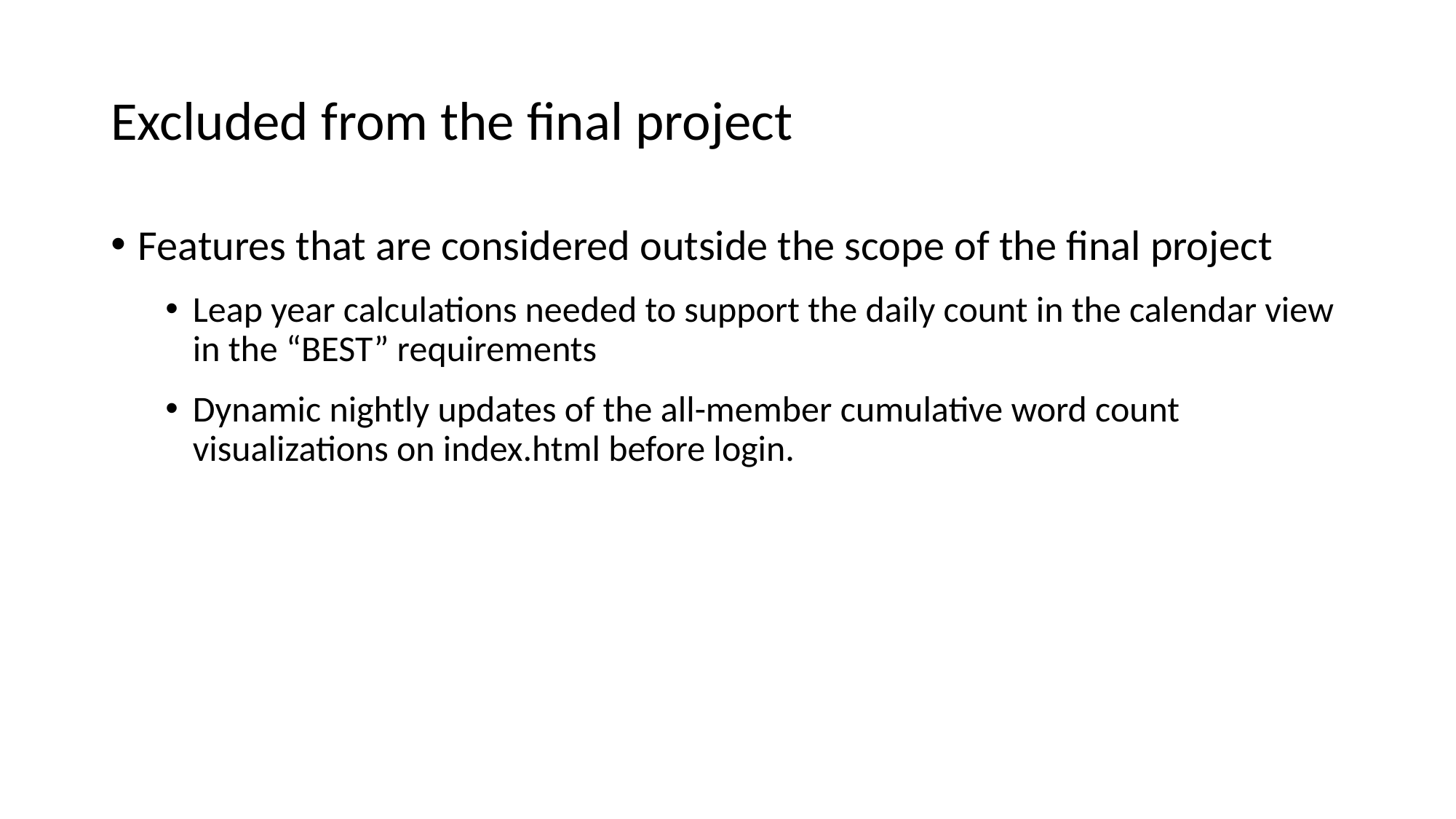

# Excluded from the final project
Features that are considered outside the scope of the final project
Leap year calculations needed to support the daily count in the calendar view in the “BEST” requirements
Dynamic nightly updates of the all-member cumulative word count visualizations on index.html before login.